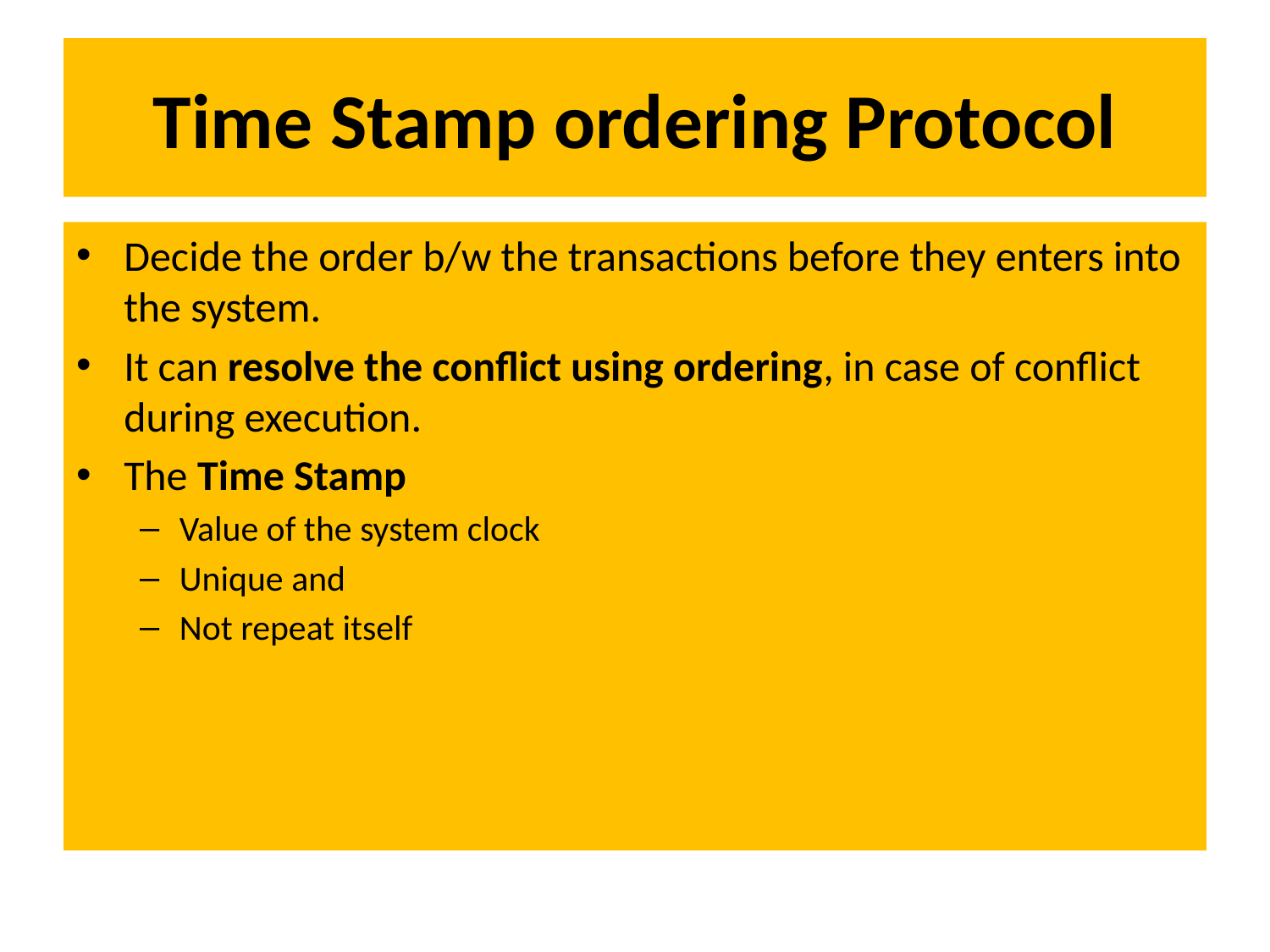

# Time Stamp ordering Protocol
Decide the order b/w the transactions before they enters into the system.
It can resolve the conflict using ordering, in case of conflict during execution.
The Time Stamp
Value of the system clock
Unique and
Not repeat itself